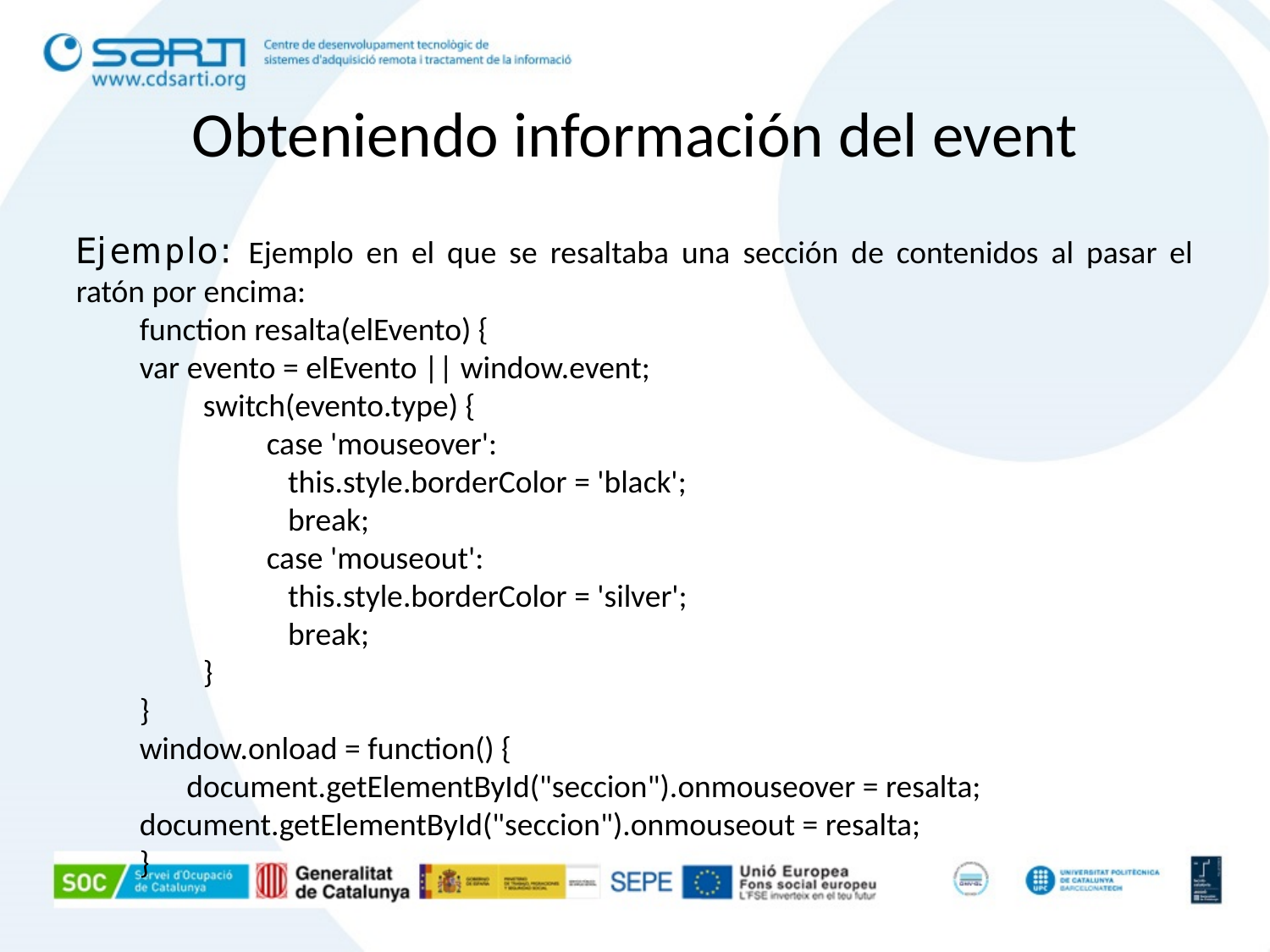

Obteniendo información del event
Ejemplo: Ejemplo en el que se resaltaba una sección de contenidos al pasar el ratón por encima:
function resalta(elEvento) {
var evento = elEvento || window.event;
switch(evento.type) {
case 'mouseover':
   this.style.borderColor = 'black';
   break;
case 'mouseout':
   this.style.borderColor = 'silver';
   break;
}
}
window.onload = function() {
	document.getElementById("seccion").onmouseover = resalta; 	document.getElementById("seccion").onmouseout = resalta;
}